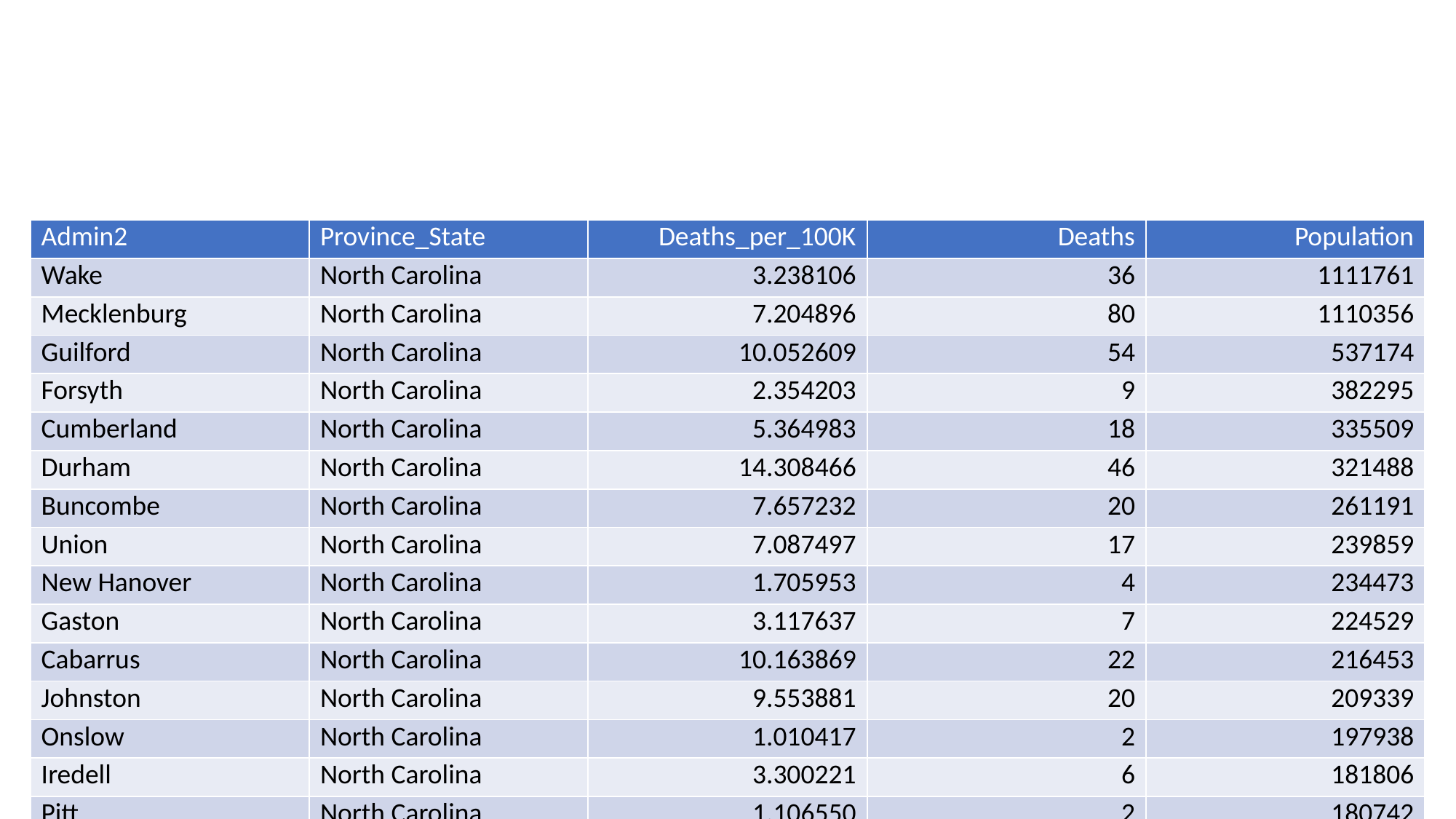

| Admin2 | Province\_State | Deaths\_per\_100K | Deaths | Population |
| --- | --- | --- | --- | --- |
| Wake | North Carolina | 3.238106 | 36 | 1111761 |
| Mecklenburg | North Carolina | 7.204896 | 80 | 1110356 |
| Guilford | North Carolina | 10.052609 | 54 | 537174 |
| Forsyth | North Carolina | 2.354203 | 9 | 382295 |
| Cumberland | North Carolina | 5.364983 | 18 | 335509 |
| Durham | North Carolina | 14.308466 | 46 | 321488 |
| Buncombe | North Carolina | 7.657232 | 20 | 261191 |
| Union | North Carolina | 7.087497 | 17 | 239859 |
| New Hanover | North Carolina | 1.705953 | 4 | 234473 |
| Gaston | North Carolina | 3.117637 | 7 | 224529 |
| Cabarrus | North Carolina | 10.163869 | 22 | 216453 |
| Johnston | North Carolina | 9.553881 | 20 | 209339 |
| Onslow | North Carolina | 1.010417 | 2 | 197938 |
| Iredell | North Carolina | 3.300221 | 6 | 181806 |
| Pitt | North Carolina | 1.106550 | 2 | 180742 |